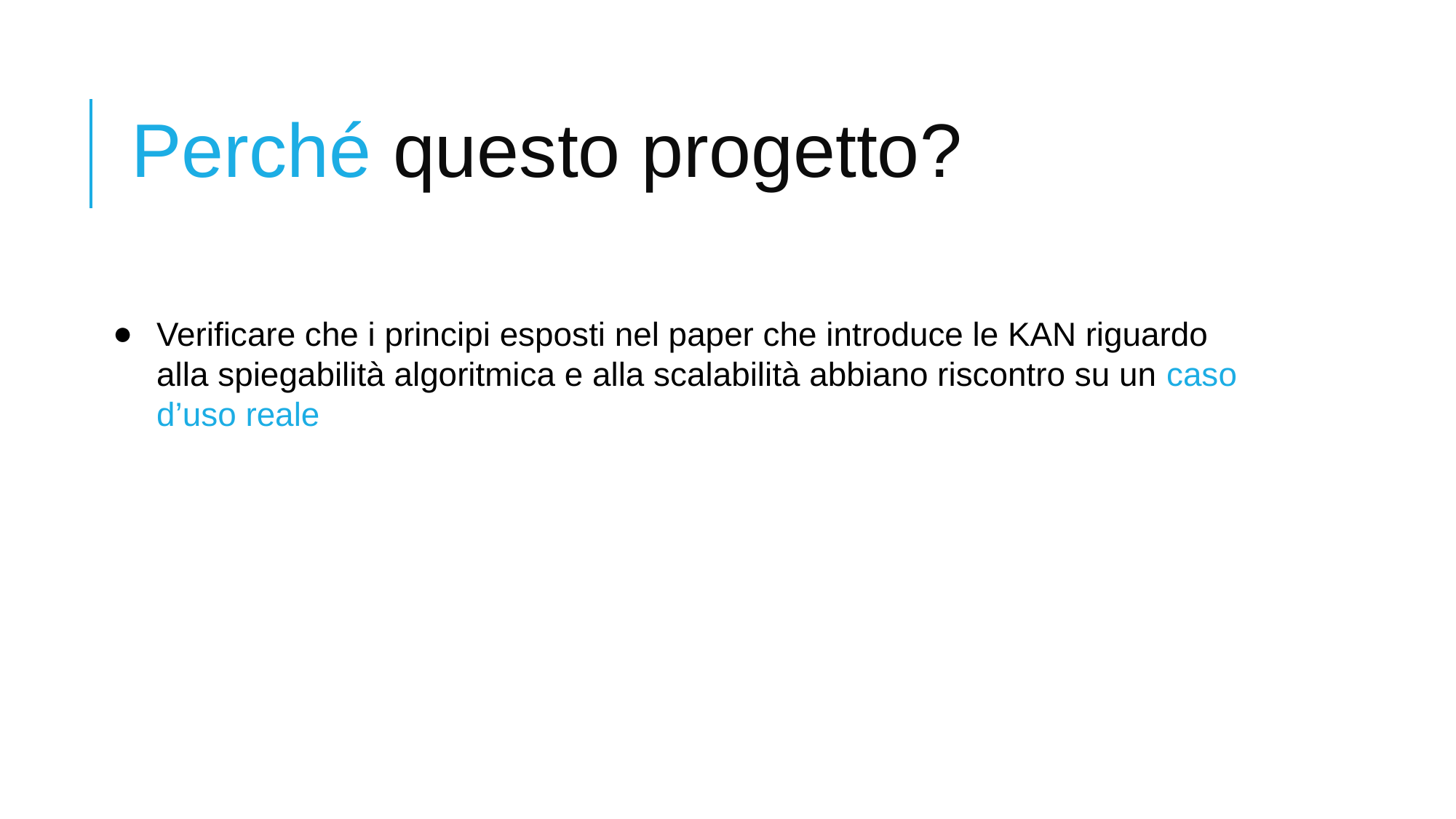

# Perché questo progetto?
Verificare che i principi esposti nel paper che introduce le KAN riguardo alla spiegabilità algoritmica e alla scalabilità abbiano riscontro su un caso d’uso reale